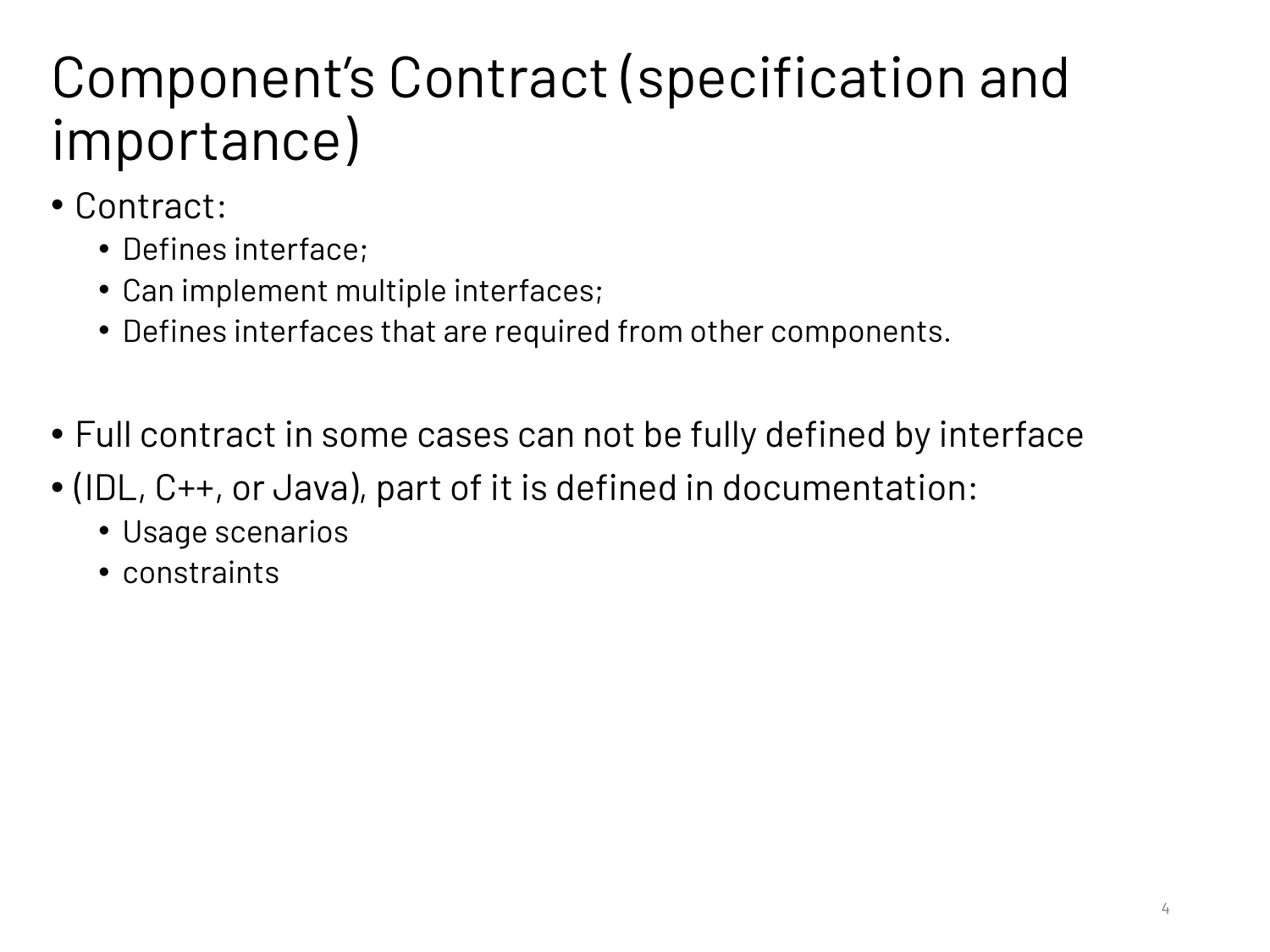

# Component’s Contract (specification and importance)
Contract:
Defines interface;
Can implement multiple interfaces;
Defines interfaces that are required from other components.

Full contract in some cases can not be fully defined by interface
(IDL, C++, or Java), part of it is defined in documentation:
Usage scenarios
constraints
4